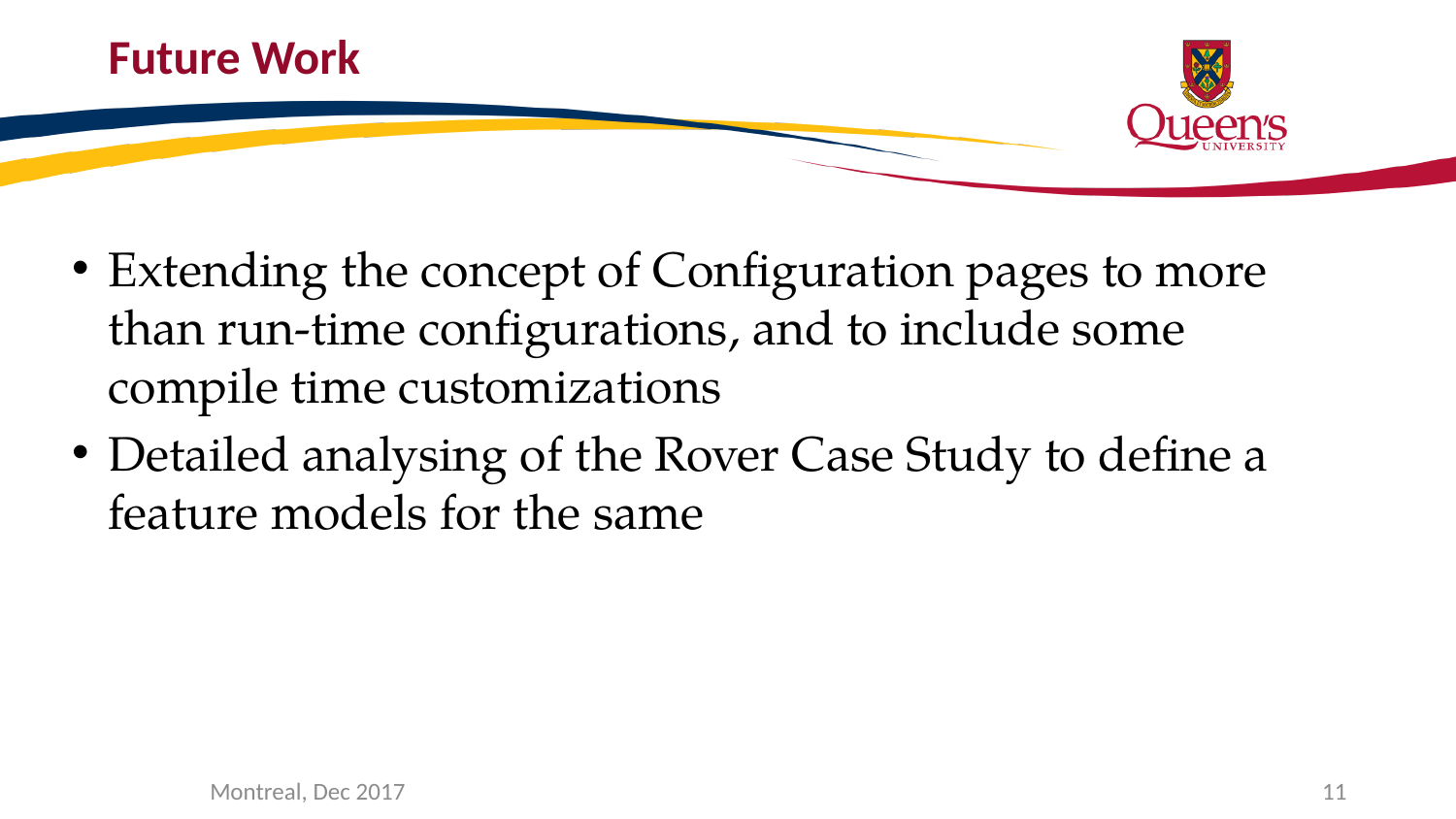

# Future Work
Extending the concept of Configuration pages to more than run-time configurations, and to include some compile time customizations
Detailed analysing of the Rover Case Study to define a feature models for the same

Montreal, Dec 2017
11